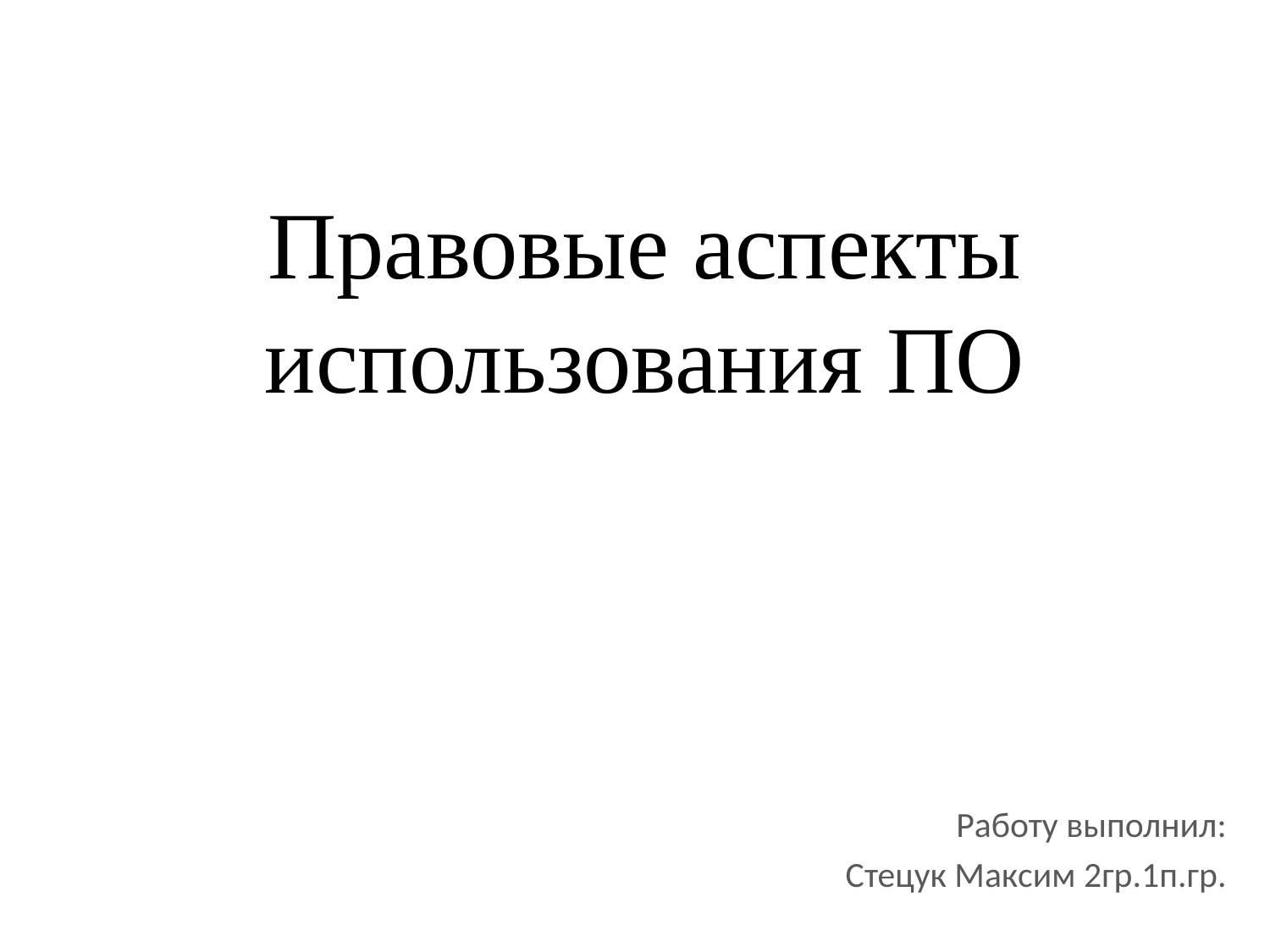

# Правовые аспекты использования ПО
Работу выполнил:
Стецук Максим 2гр.1п.гр.